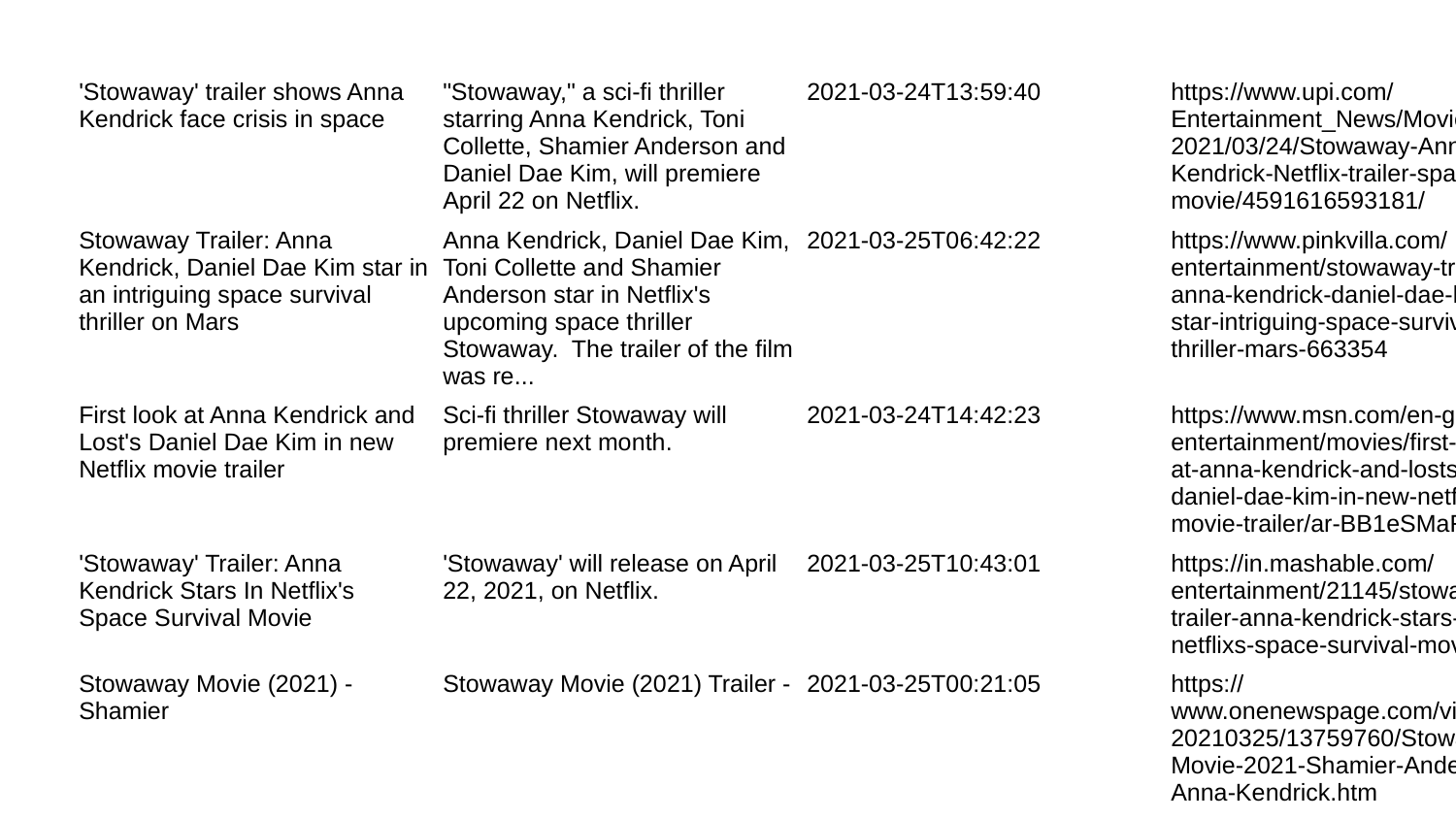

| 'Stowaway' trailer shows Anna Kendrick face crisis in space | "Stowaway," a sci-fi thriller starring Anna Kendrick, Toni Collette, Shamier Anderson and Daniel Dae Kim, will premiere April 22 on Netflix. | 2021-03-24T13:59:40 | https://www.upi.com/Entertainment\_News/Movies/2021/03/24/Stowaway-Anna-Kendrick-Netflix-trailer-space-movie/4591616593181/ |
| --- | --- | --- | --- |
| Stowaway Trailer: Anna Kendrick, Daniel Dae Kim star in an intriguing space survival thriller on Mars | Anna Kendrick, Daniel Dae Kim, Toni Collette and Shamier Anderson star in Netflix's upcoming space thriller Stowaway. The trailer of the film was re... | 2021-03-25T06:42:22 | https://www.pinkvilla.com/entertainment/stowaway-trailer-anna-kendrick-daniel-dae-kim-star-intriguing-space-survival-thriller-mars-663354 |
| First look at Anna Kendrick and Lost's Daniel Dae Kim in new Netflix movie trailer | Sci-fi thriller Stowaway will premiere next month. | 2021-03-24T14:42:23 | https://www.msn.com/en-gb/entertainment/movies/first-look-at-anna-kendrick-and-losts-daniel-dae-kim-in-new-netflix-movie-trailer/ar-BB1eSMaR |
| 'Stowaway' Trailer: Anna Kendrick Stars In Netflix's Space Survival Movie | 'Stowaway' will release on April 22, 2021, on Netflix. | 2021-03-25T10:43:01 | https://in.mashable.com/entertainment/21145/stowaway-trailer-anna-kendrick-stars-in-netflixs-space-survival-movie |
| Stowaway Movie (2021) - Shamier | Stowaway Movie (2021) Trailer - | 2021-03-25T00:21:05 | https://www.onenewspage.com/video/20210325/13759760/Stowaway-Movie-2021-Shamier-Anderson-Anna-Kendrick.htm |